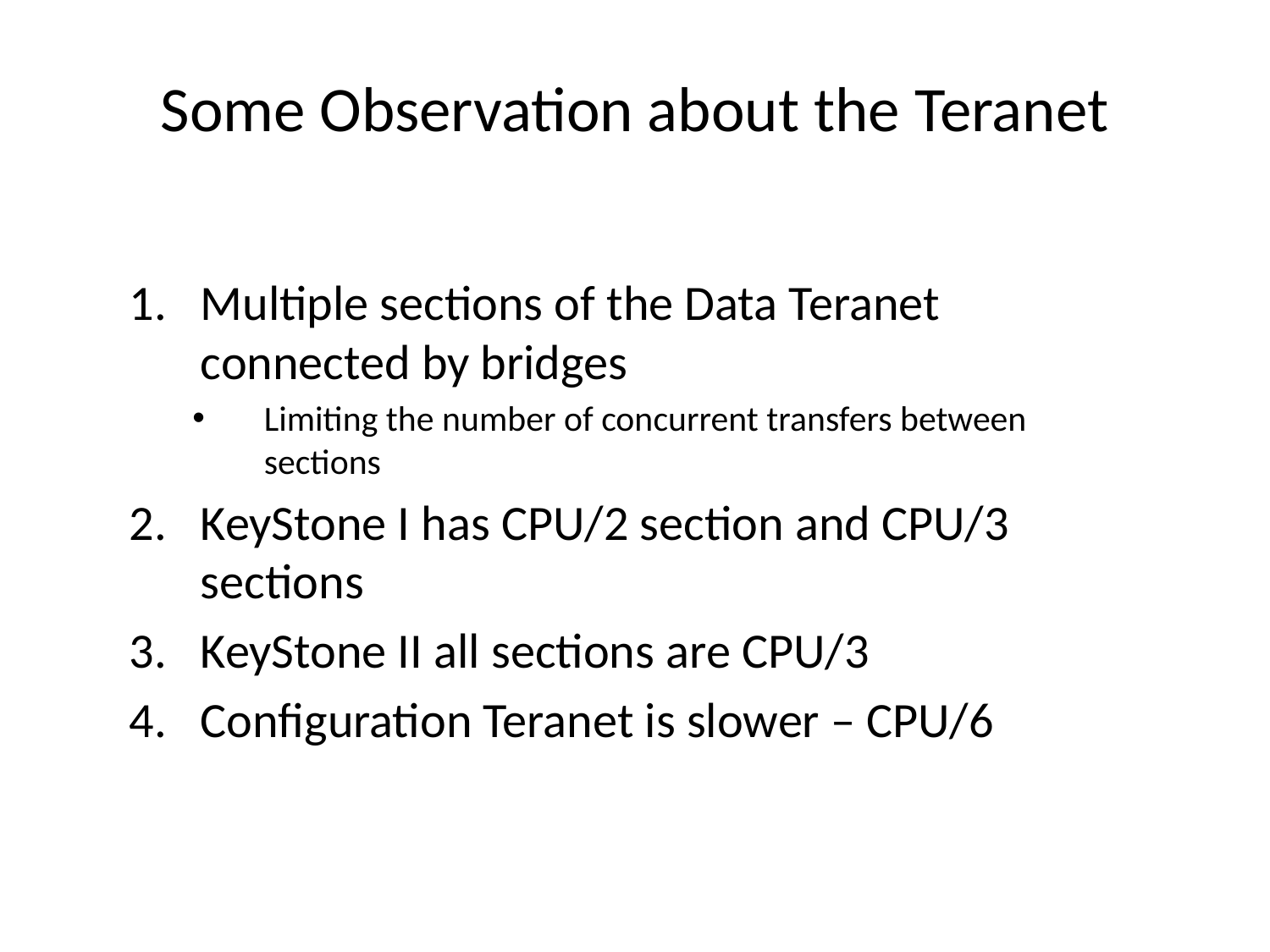

# Some Observation about the Teranet
Multiple sections of the Data Teranet connected by bridges
Limiting the number of concurrent transfers between sections
KeyStone I has CPU/2 section and CPU/3 sections
KeyStone II all sections are CPU/3
Configuration Teranet is slower – CPU/6